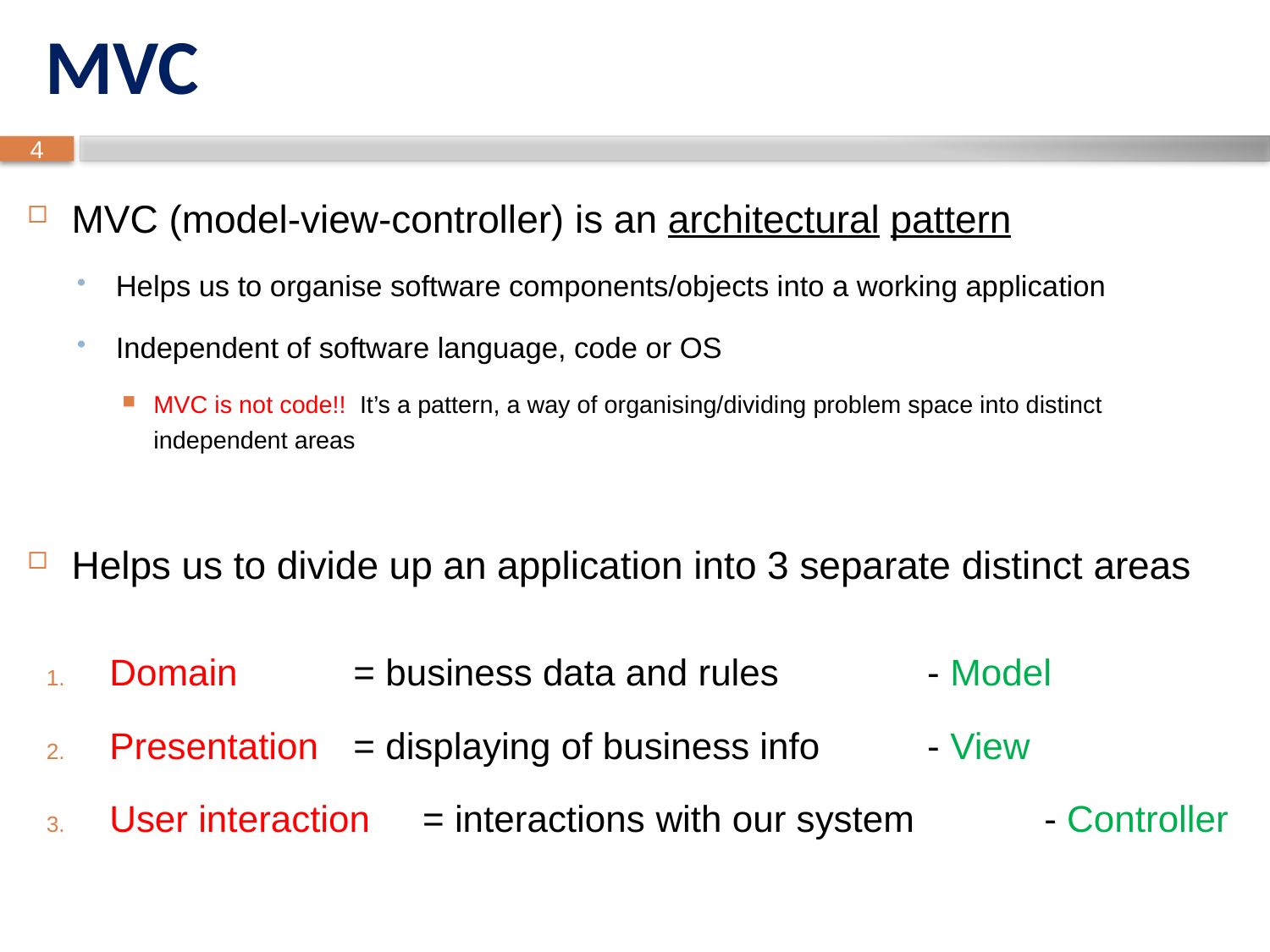

# MVC
MVC (model-view-controller) is an architectural pattern
Helps us to organise software components/objects into a working application
Independent of software language, code or OS
MVC is not code!!  It’s a pattern, a way of organising/dividing problem space into distinct independent areas

Helps us to divide up an application into 3 separate distinct areas

Domain     	 = business data and rules   		- Model
Presentation  	 = displaying of business info		- View
User interaction     = interactions with our system   	- Controller